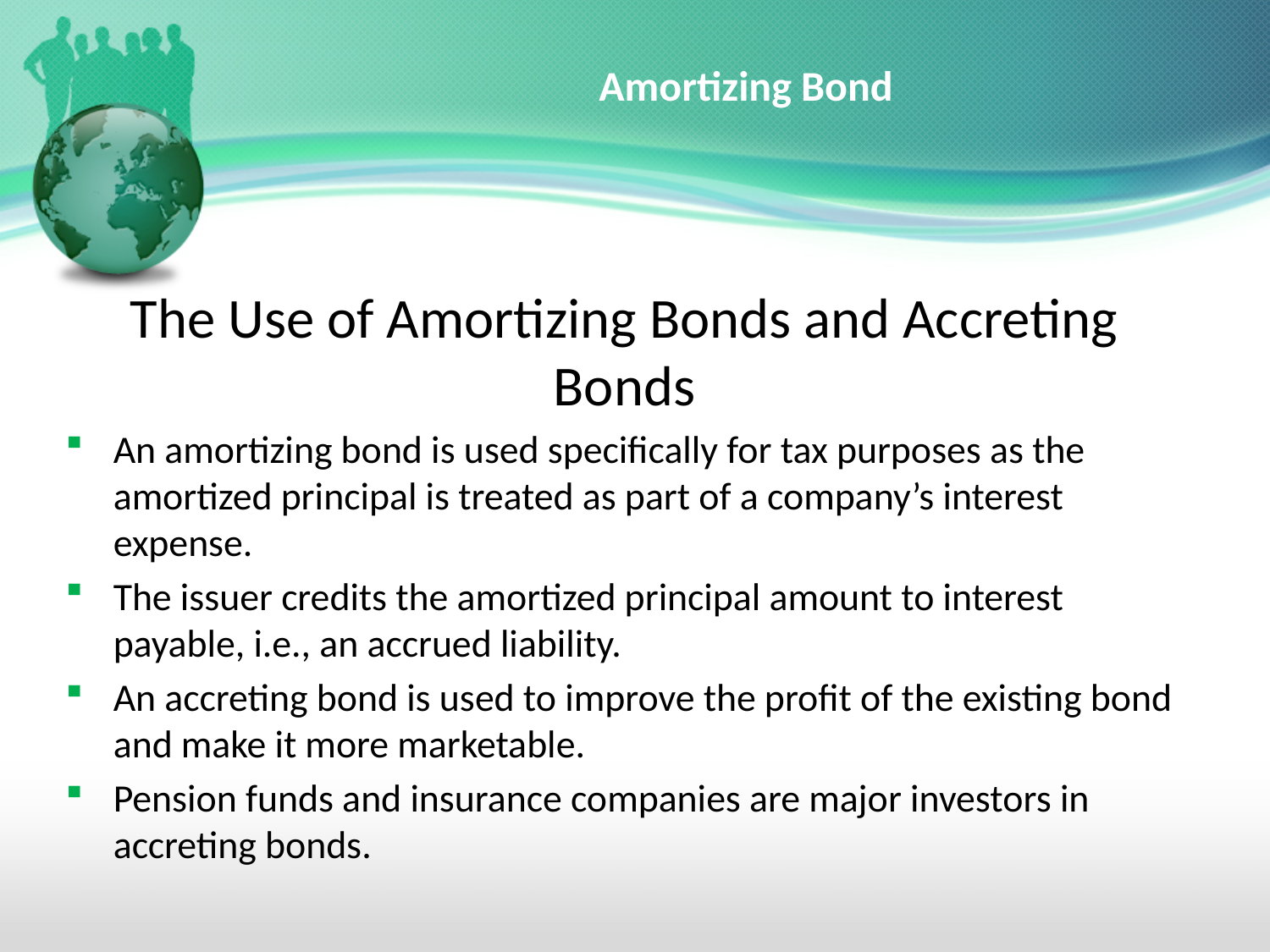

# Amortizing Bond
The Use of Amortizing Bonds and Accreting Bonds
An amortizing bond is used specifically for tax purposes as the amortized principal is treated as part of a company’s interest expense.
The issuer credits the amortized principal amount to interest payable, i.e., an accrued liability.
An accreting bond is used to improve the profit of the existing bond and make it more marketable.
Pension funds and insurance companies are major investors in accreting bonds.